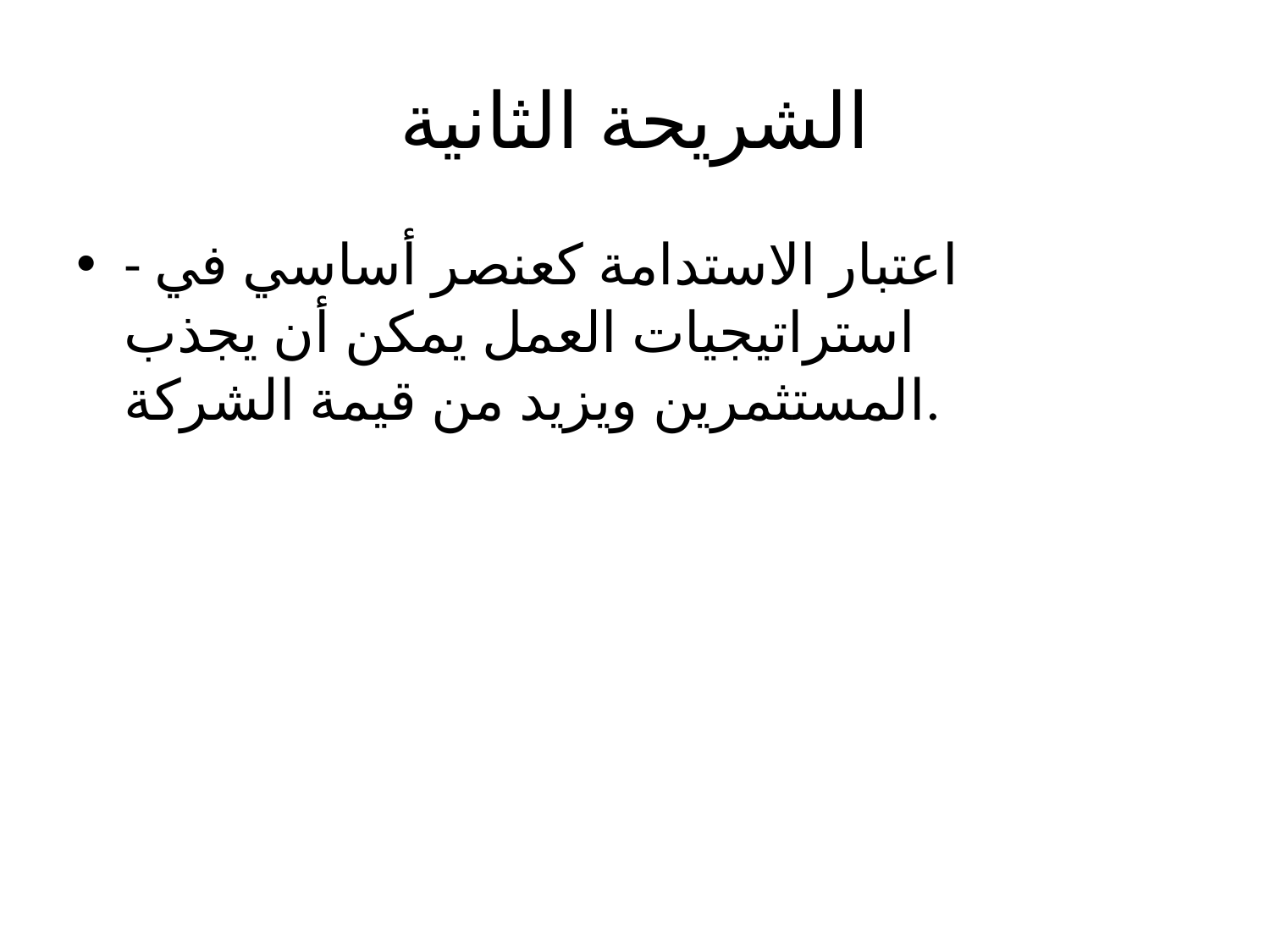

# الشريحة الثانية
- اعتبار الاستدامة كعنصر أساسي في استراتيجيات العمل يمكن أن يجذب المستثمرين ويزيد من قيمة الشركة.